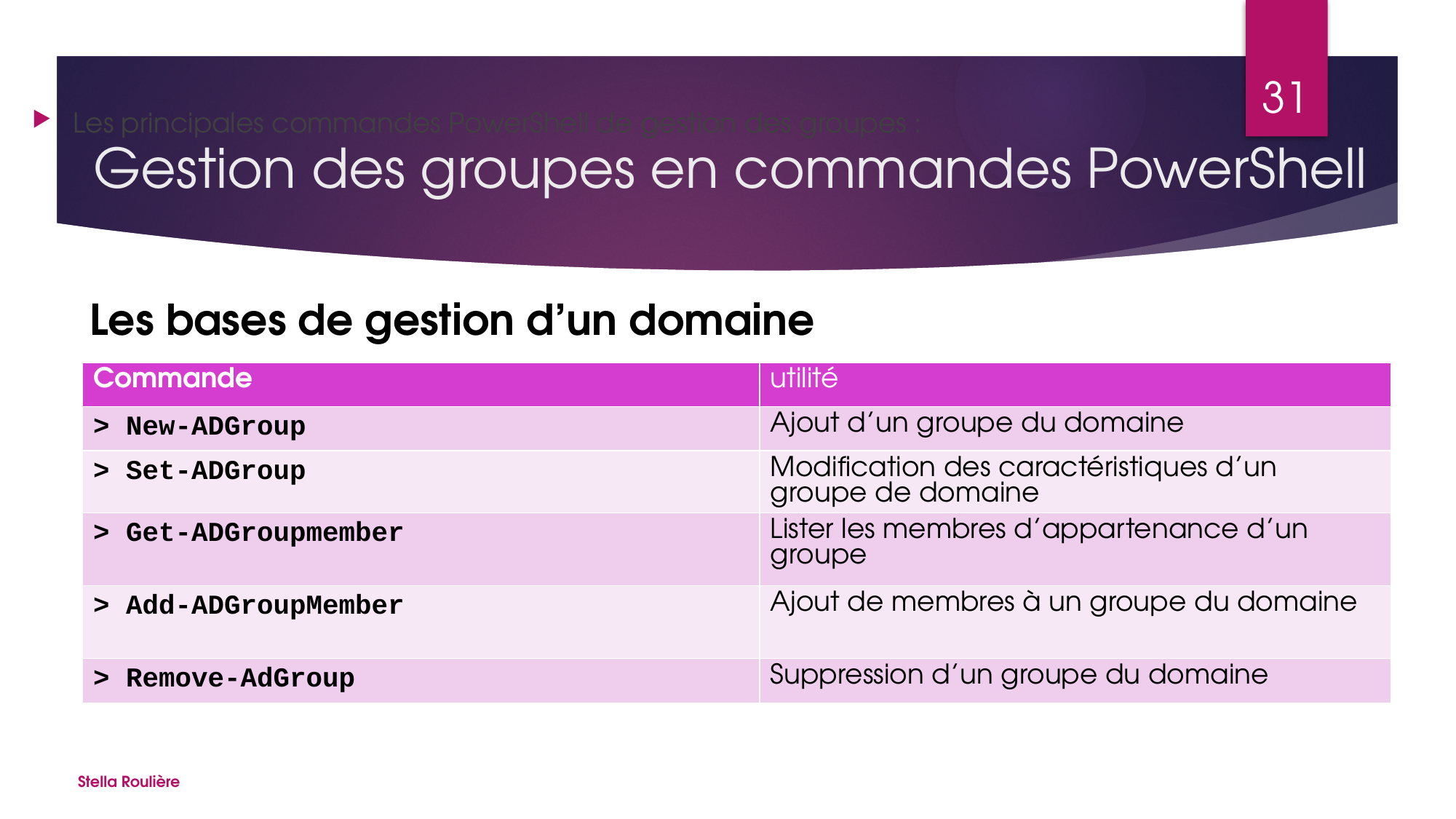

31
Les principales commandes PowerShell de gestion des groupes :
# Gestion des groupes en commandes PowerShell
Les bases de gestion d’un domaine
| Commande | utilité |
| --- | --- |
| > New-ADGroup | Ajout d’un groupe du domaine |
| > Set-ADGroup | Modification des caractéristiques d’un groupe de domaine |
| > Get-ADGroupmember | Lister les membres d’appartenance d’un groupe |
| > Add-ADGroupMember | Ajout de membres à un groupe du domaine |
| > Remove-AdGroup | Suppression d’un groupe du domaine |
Stella Roulière